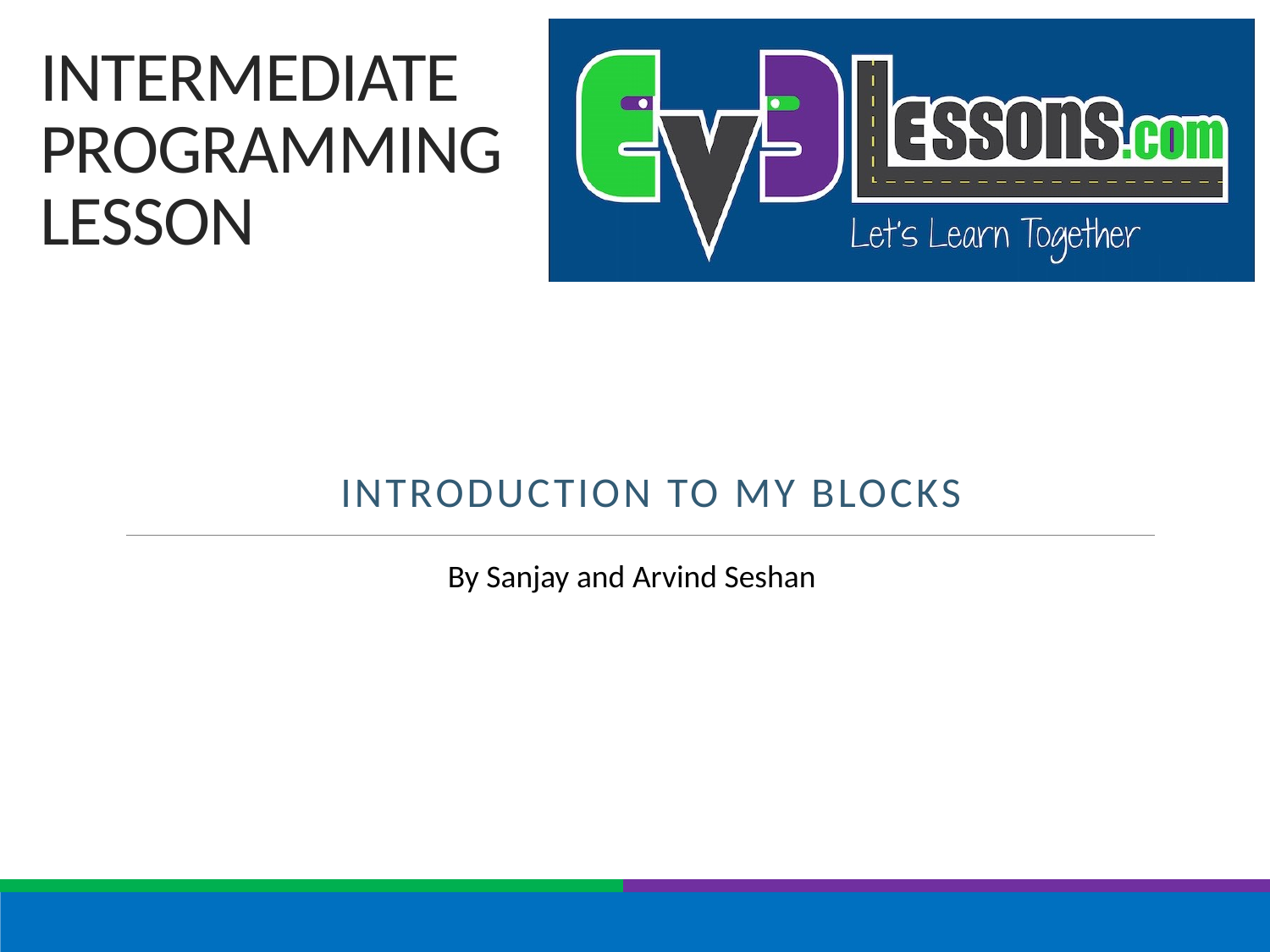

# INTERMEDIATE PROGRAMMING LESSON
Introduction to MY BLOCKs